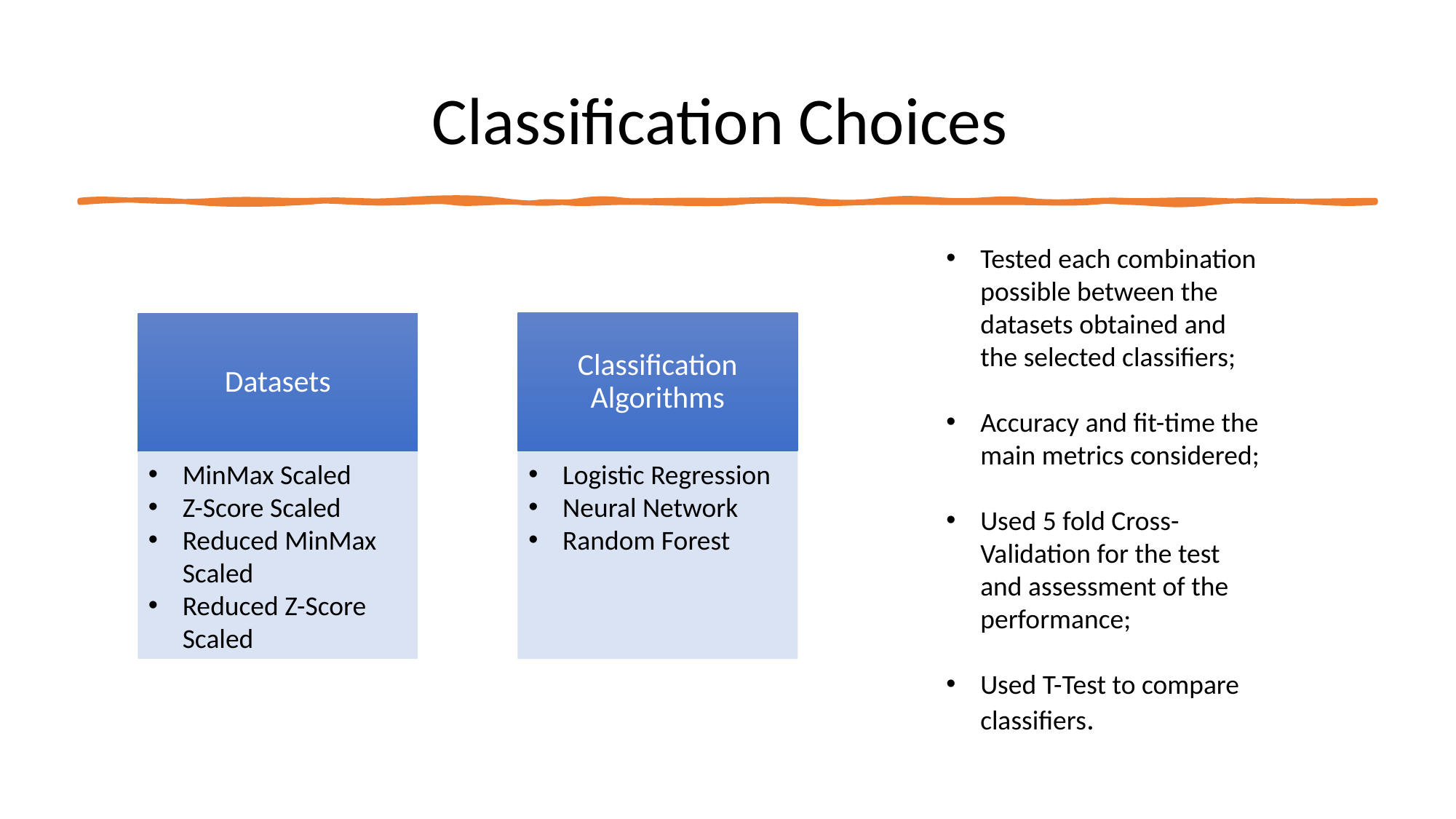

# Classification Choices

Tested each combination possible between the datasets obtained and the selected classifiers;

Accuracy and fit-time the main metrics considered;

Used 5 fold Cross-Validation for the test and assessment of the performance;

Used T-Test to compare classifiers.
Classification Algorithms

Datasets

MinMax Scaled
Z-Score Scaled
Reduced MinMax Scaled
Reduced Z-Score Scaled
Logistic Regression
Neural Network
Random Forest